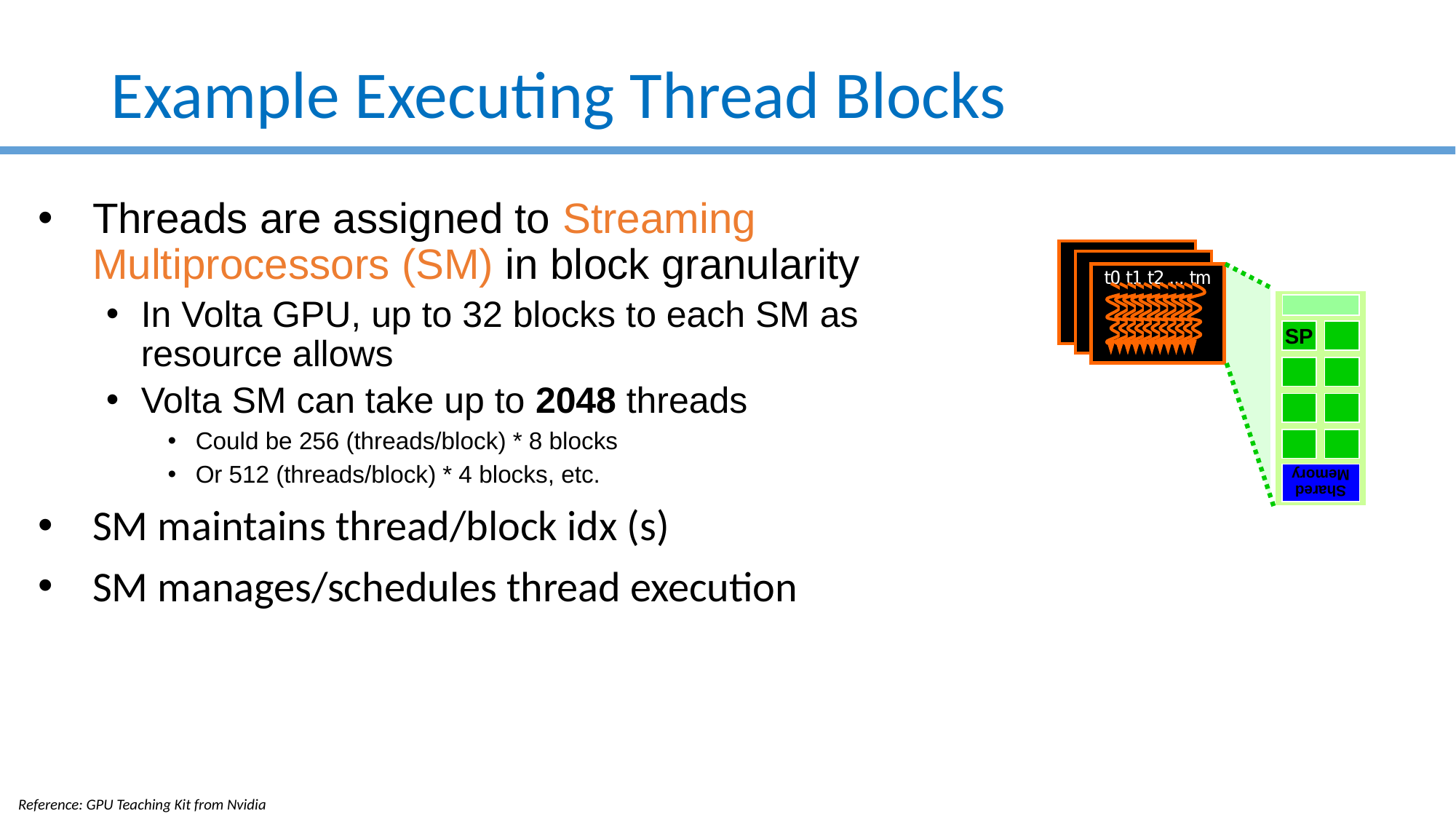

# Example Executing Thread Blocks
Threads are assigned to Streaming
Multiprocessors (SM) in block granularity
In Volta GPU, up to 32 blocks to each SM as resource allows
Volta SM can take up to 2048 threads
Could be 256 (threads/block) * 8 blocks
Or 512 (threads/block) * 4 blocks, etc.
SM maintains thread/block idx (s)
SM manages/schedules thread execution

SM

t0 t1 t2 … tm

SP

Shared
Memory

Blocks
78
Reference: GPU Teaching Kit from Nvidia